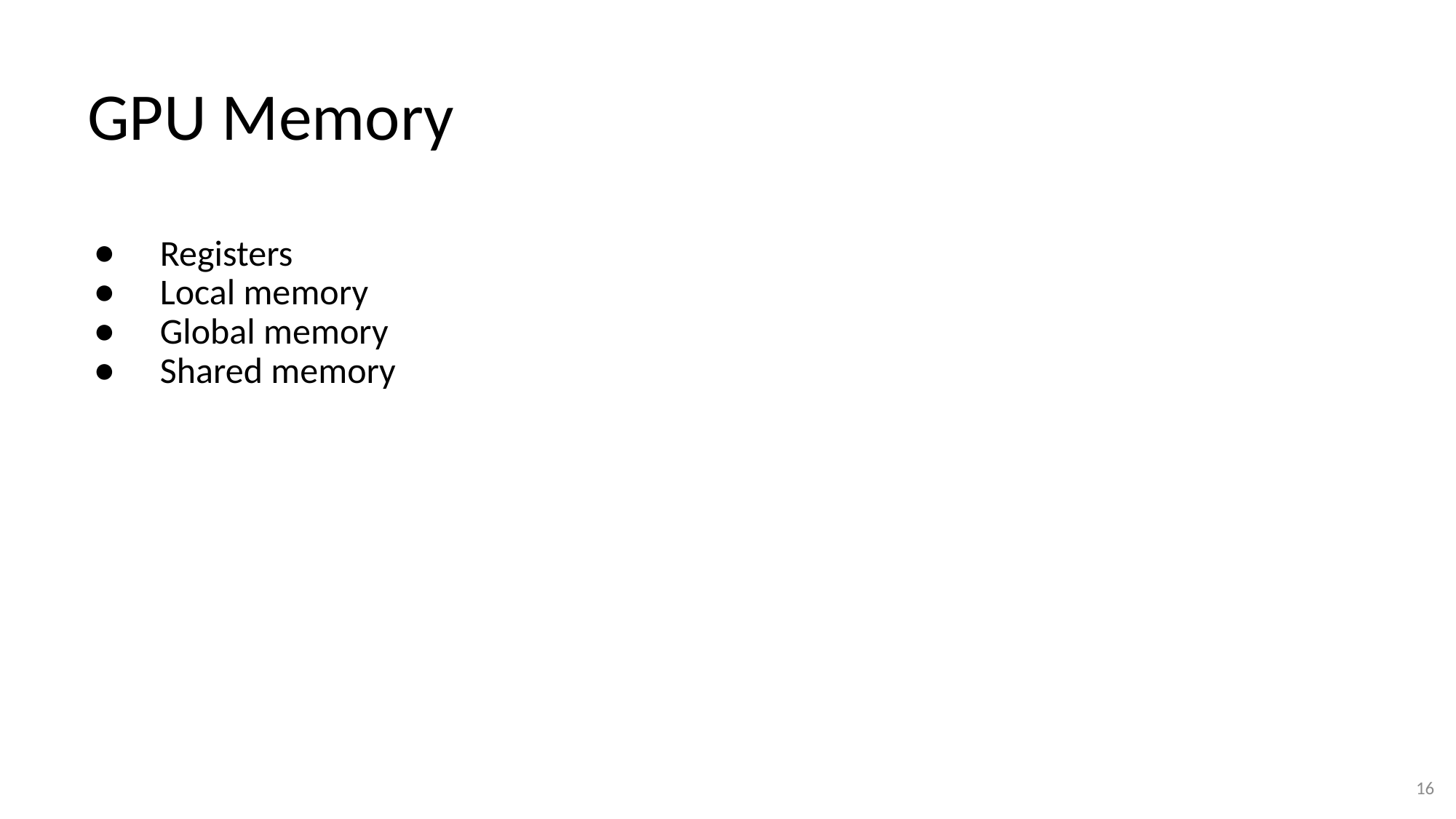

# GPU Memory
Registers
Local memory
Global memory
Shared memory
16